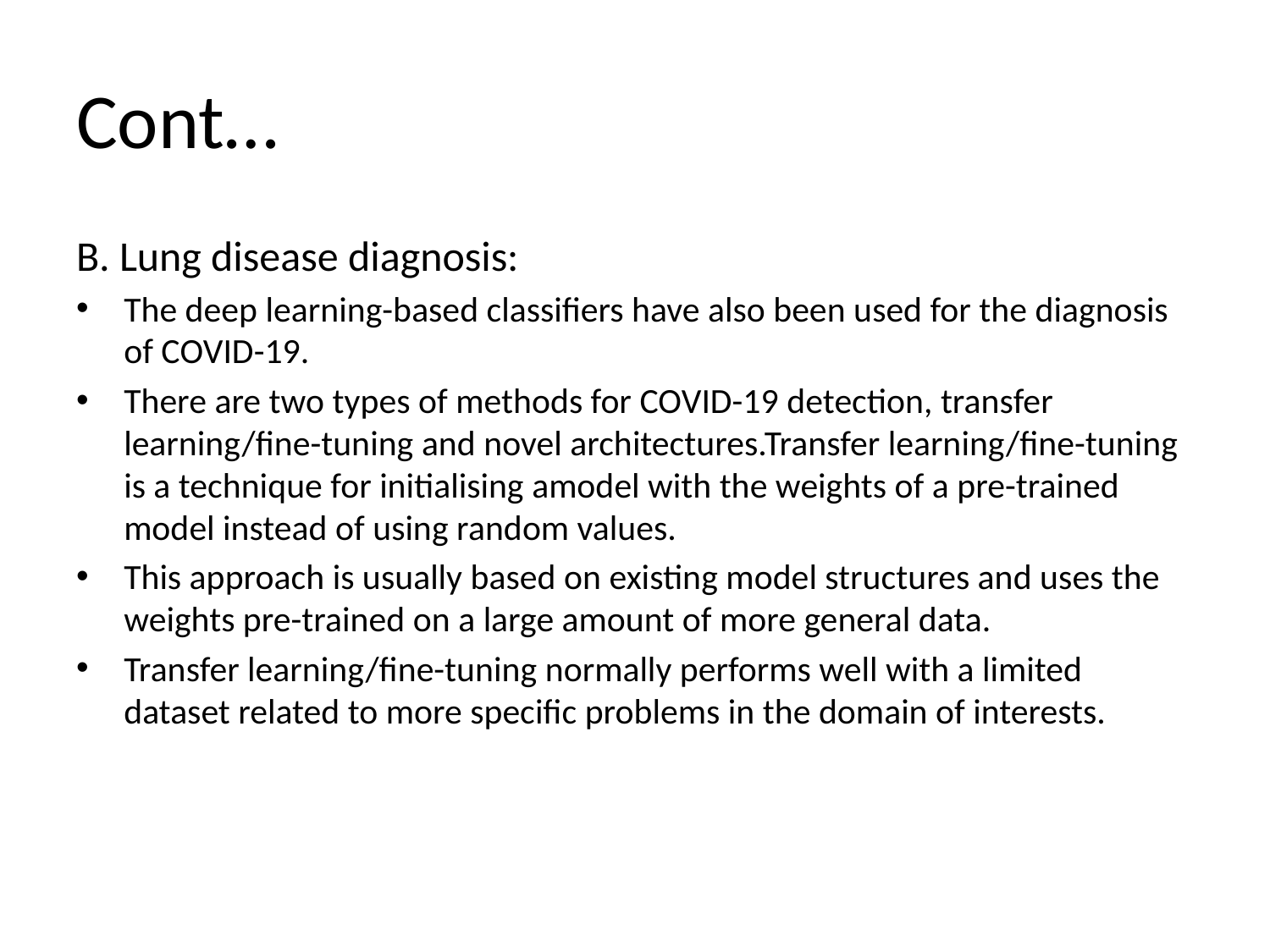

# Cont…
B. Lung disease diagnosis:
The deep learning-based classifiers have also been used for the diagnosis of COVID-19.
There are two types of methods for COVID-19 detection, transfer learning/fine-tuning and novel architectures.Transfer learning/fine-tuning is a technique for initialising amodel with the weights of a pre-trained model instead of using random values.
This approach is usually based on existing model structures and uses the weights pre-trained on a large amount of more general data.
Transfer learning/fine-tuning normally performs well with a limited dataset related to more specific problems in the domain of interests.